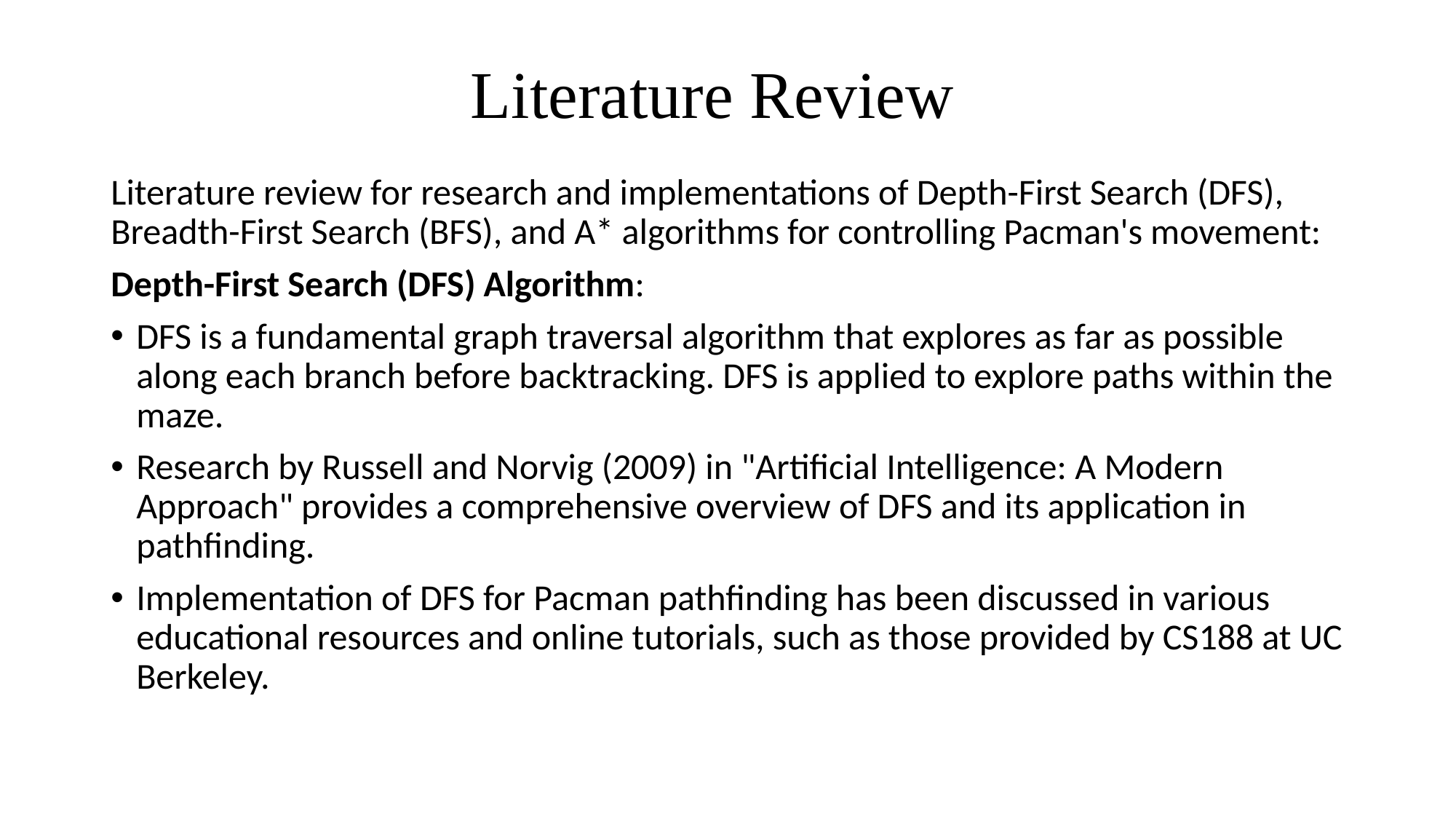

# Literature Review
Literature review for research and implementations of Depth-First Search (DFS), Breadth-First Search (BFS), and A* algorithms for controlling Pacman's movement:
Depth-First Search (DFS) Algorithm:
DFS is a fundamental graph traversal algorithm that explores as far as possible along each branch before backtracking. DFS is applied to explore paths within the maze.
Research by Russell and Norvig (2009) in "Artificial Intelligence: A Modern Approach" provides a comprehensive overview of DFS and its application in pathfinding.
Implementation of DFS for Pacman pathfinding has been discussed in various educational resources and online tutorials, such as those provided by CS188 at UC Berkeley.